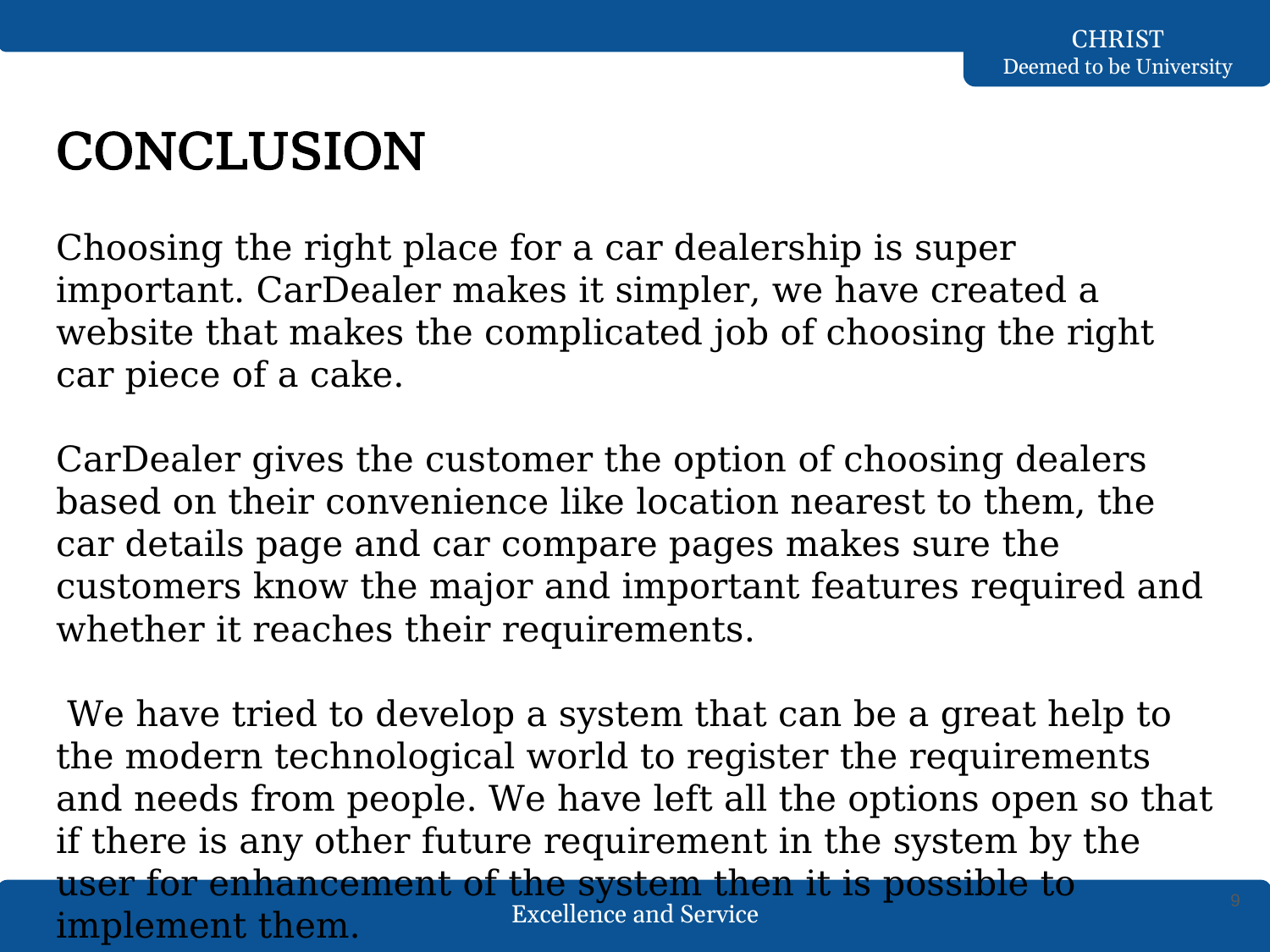

# CONCLUSION
Choosing the right place for a car dealership is super important. CarDealer makes it simpler, we have created a website that makes the complicated job of choosing the right car piece of a cake.

CarDealer gives the customer the option of choosing dealers based on their convenience like location nearest to them, the car details page and car compare pages makes sure the customers know the major and important features required and whether it reaches their requirements.

 We have tried to develop a system that can be a great help to the modern technological world to register the requirements and needs from people. We have left all the options open so that if there is any other future requirement in the system by the user for enhancement of the system then it is possible to implement them.
9